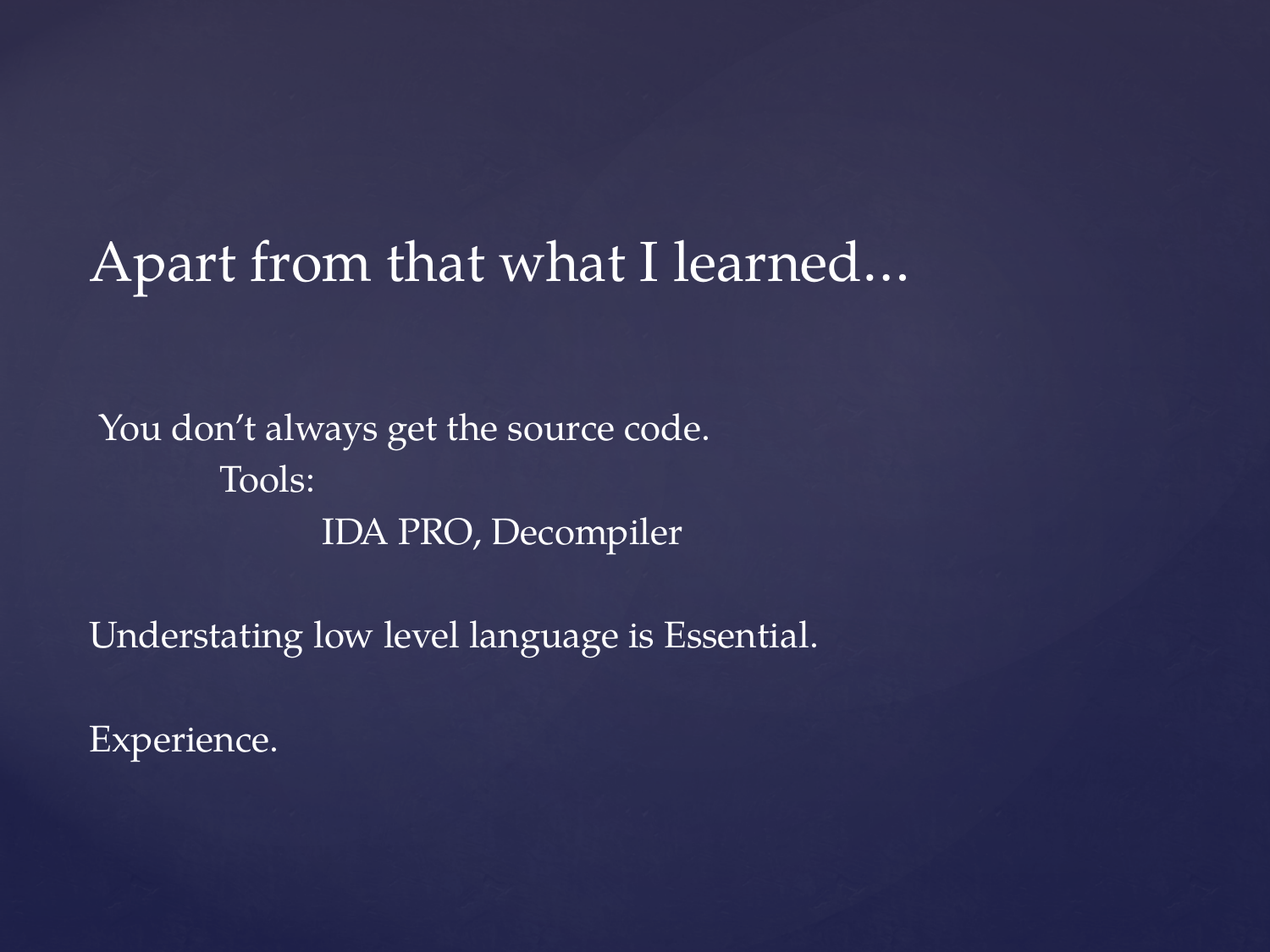

Apart from that what I learned…

 You don’t always get the source code.
              Tools:
                         IDA PRO, Decompiler

Understating low level language is Essential.

Experience.